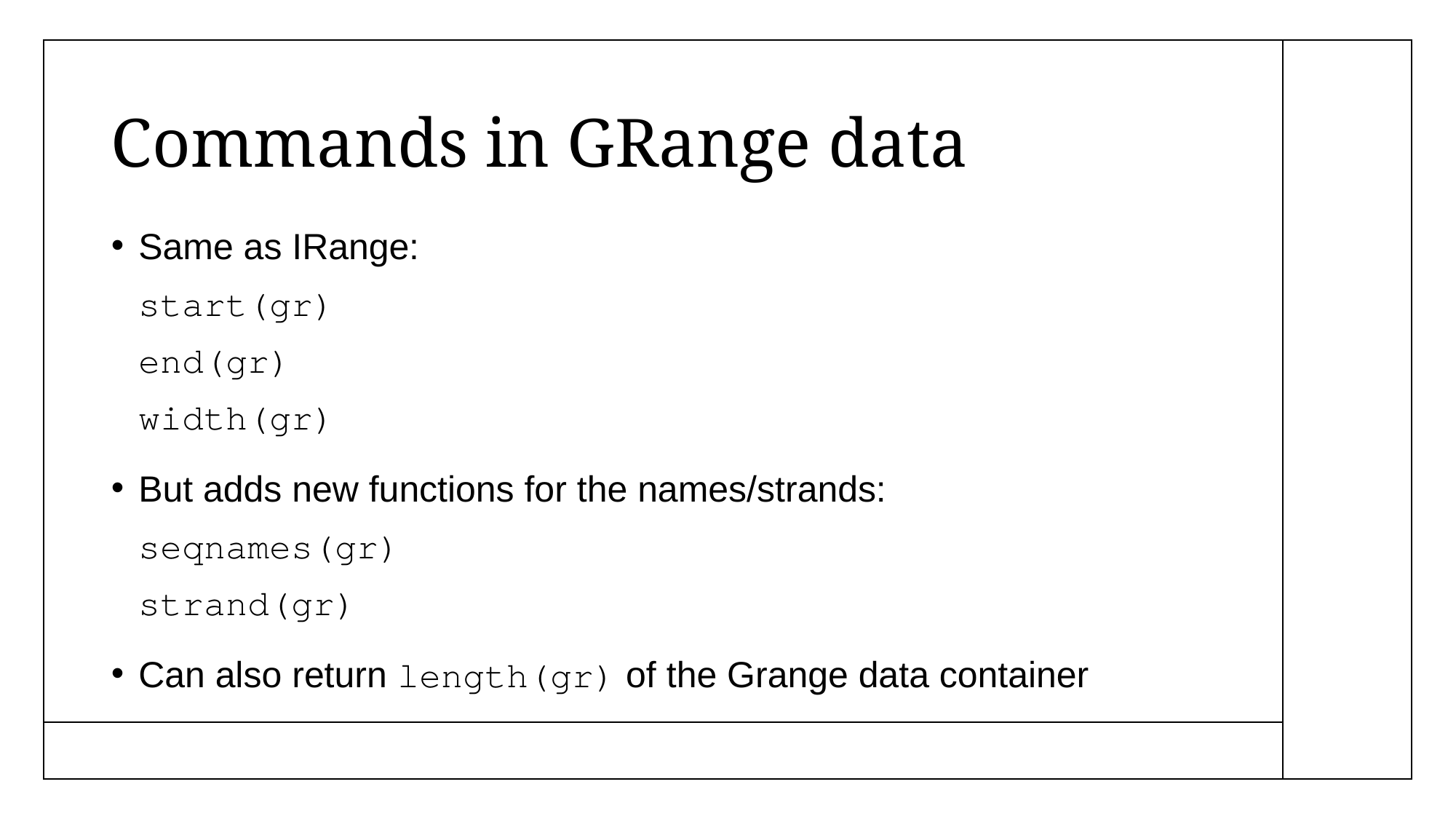

# Commands in GRange data
Same as IRange:
start(gr)
end(gr)
width(gr)
But adds new functions for the names/strands:
seqnames(gr)
strand(gr)
Can also return length(gr) of the Grange data container